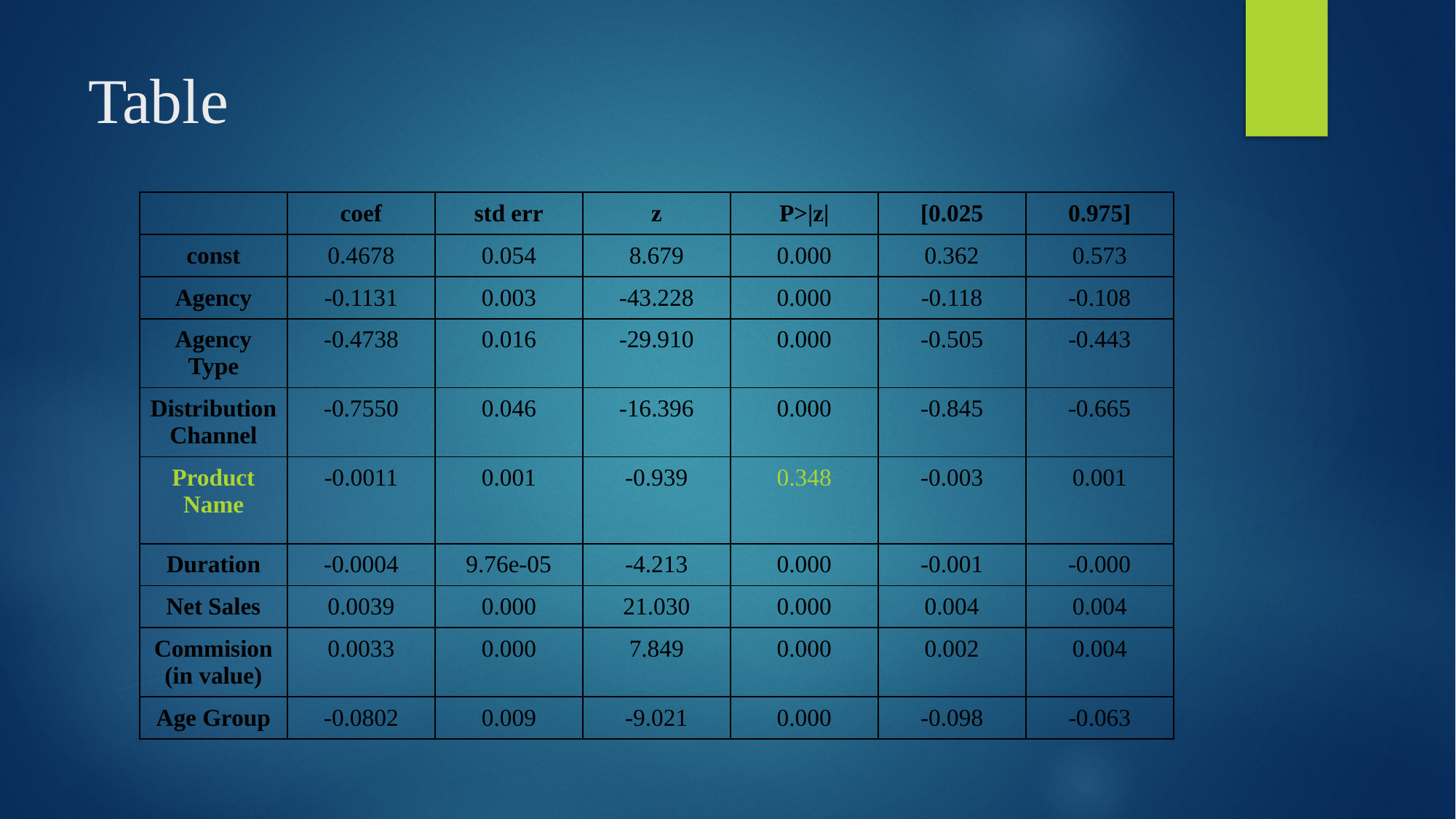

# Table
|  | coef | std err | z | P>|z| | [0.025 | 0.975] |
| --- | --- | --- | --- | --- | --- | --- |
| const | 0.4678 | 0.054 | 8.679 | 0.000 | 0.362 | 0.573 |
| Agency | -0.1131 | 0.003 | -43.228 | 0.000 | -0.118 | -0.108 |
| Agency Type | -0.4738 | 0.016 | -29.910 | 0.000 | -0.505 | -0.443 |
| Distribution Channel | -0.7550 | 0.046 | -16.396 | 0.000 | -0.845 | -0.665 |
| Product Name | -0.0011 | 0.001 | -0.939 | 0.348 | -0.003 | 0.001 |
| Duration | -0.0004 | 9.76e-05 | -4.213 | 0.000 | -0.001 | -0.000 |
| Net Sales | 0.0039 | 0.000 | 21.030 | 0.000 | 0.004 | 0.004 |
| Commision (in value) | 0.0033 | 0.000 | 7.849 | 0.000 | 0.002 | 0.004 |
| Age Group | -0.0802 | 0.009 | -9.021 | 0.000 | -0.098 | -0.063 |